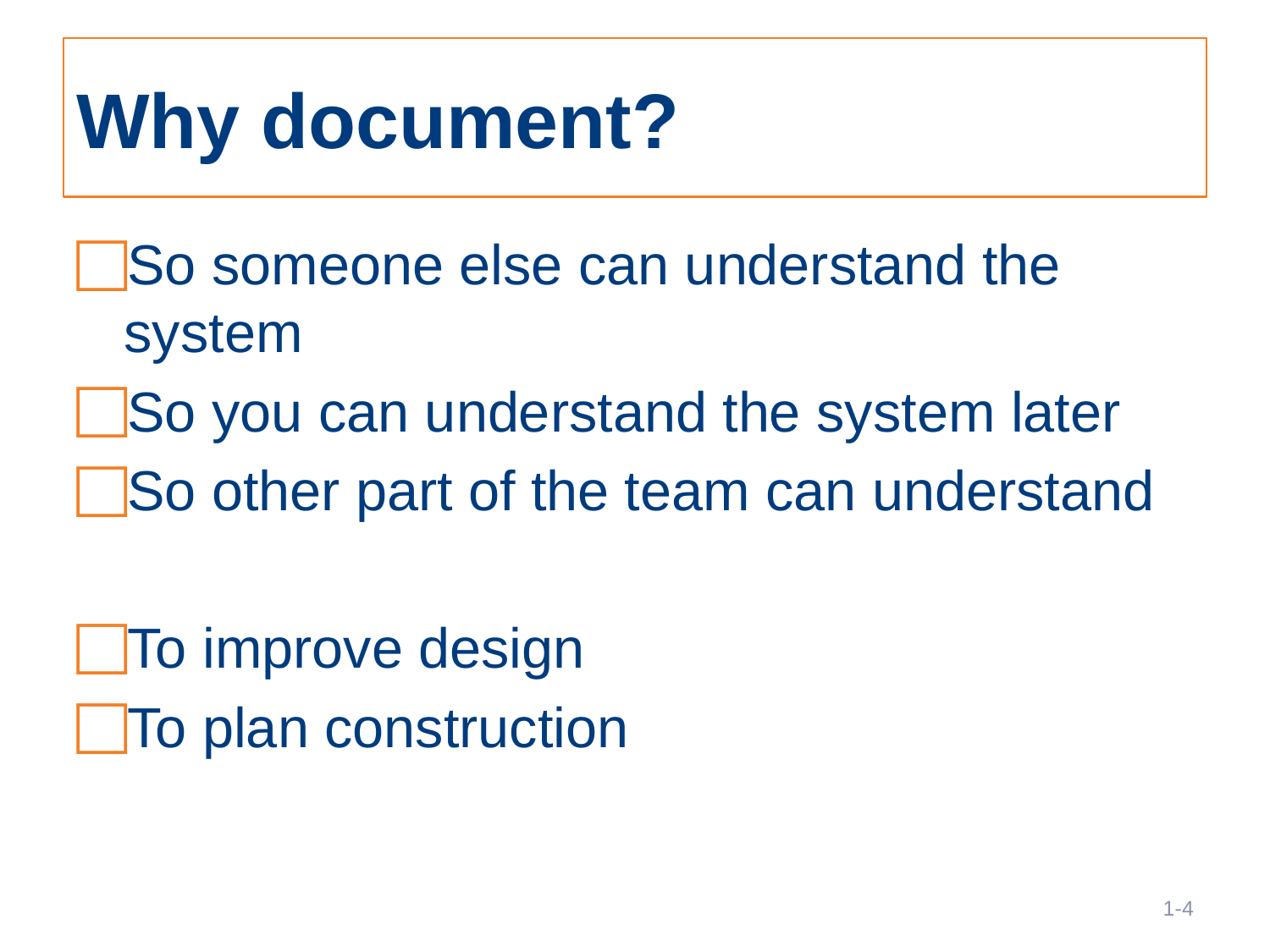

# Why document?
So someone else can understand the system
So you can understand the system later
So other part of the team can understand

To improve design
To plan construction
4